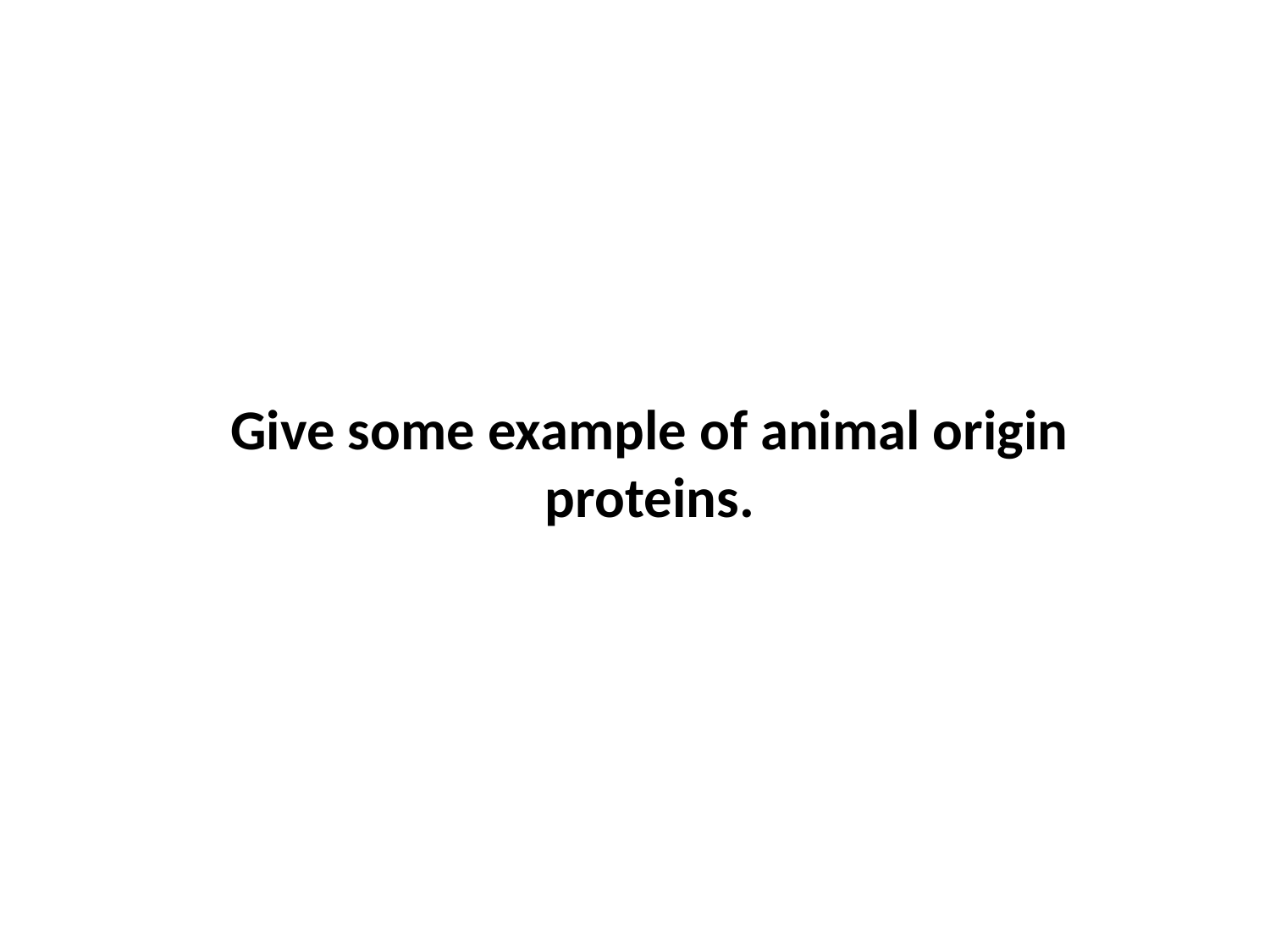

Give some example of animal origin proteins.